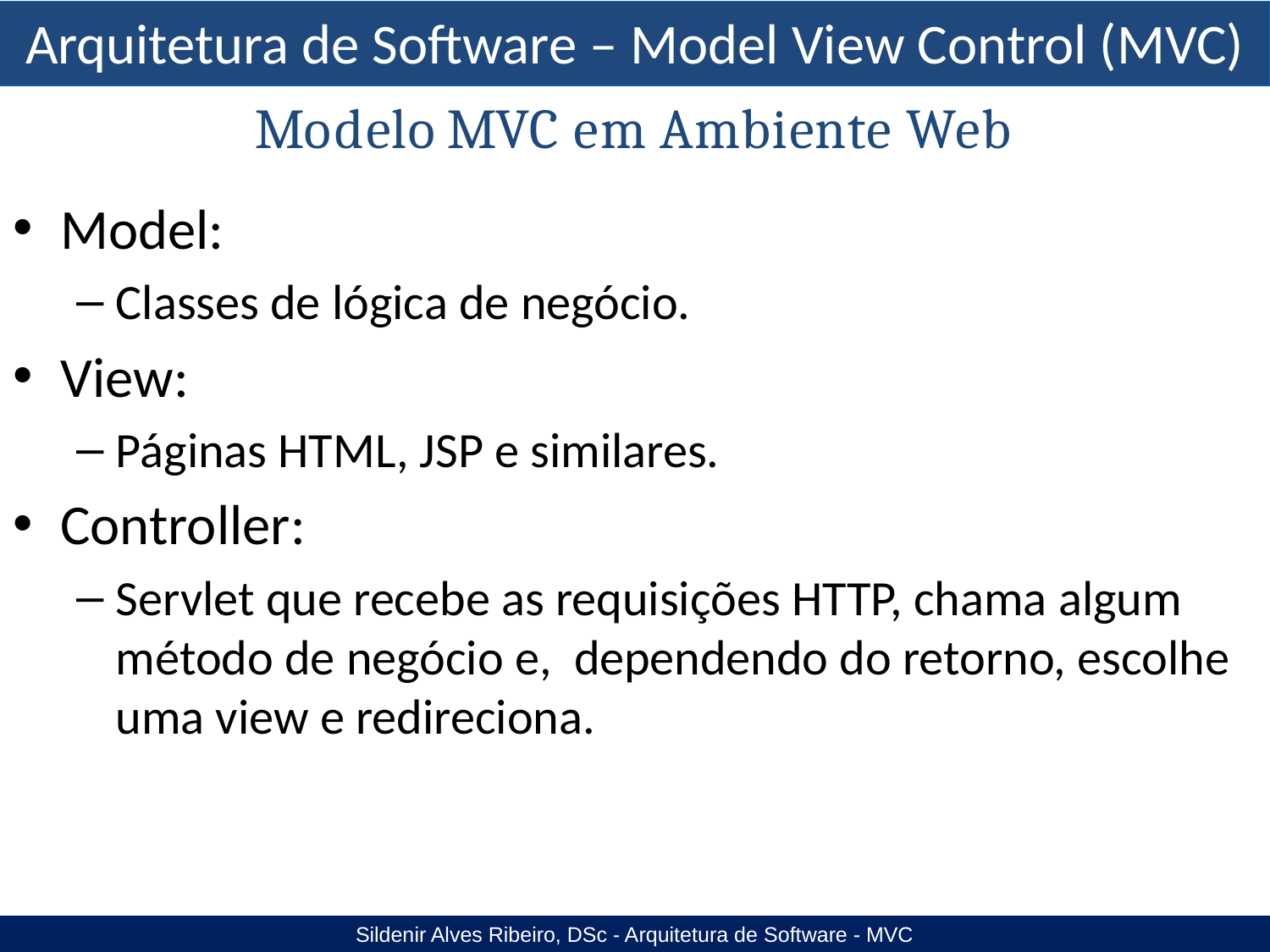

Modelo MVC em Ambiente Web
Model:
Classes de lógica de negócio.
View:
Páginas HTML, JSP e similares.
Controller:
Servlet que recebe as requisições HTTP, chama algum método de negócio e,  dependendo do retorno, escolhe uma view e redireciona.
Sildenir Alves Ribeiro, DSc - Arquitetura de Software - MVC